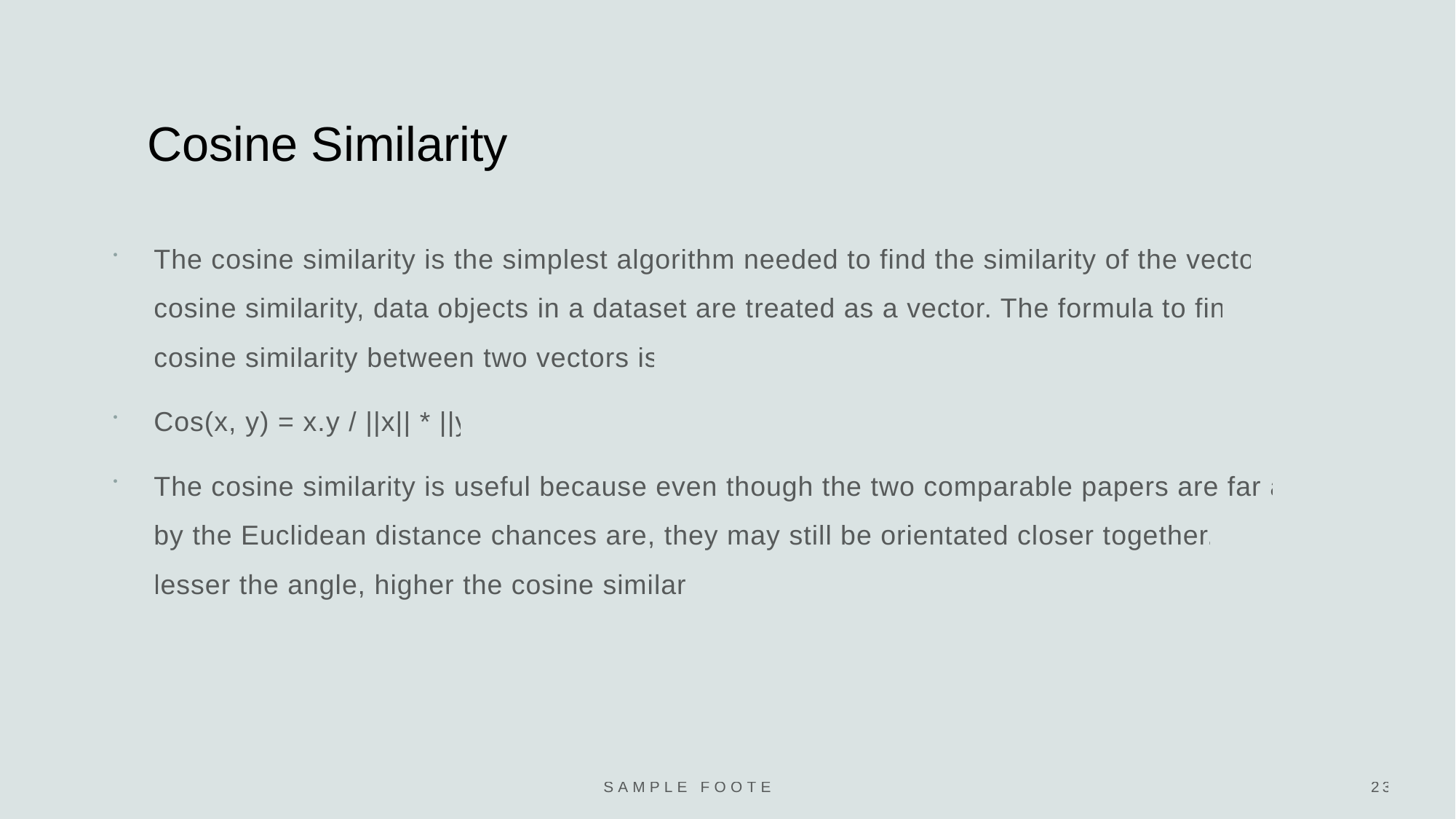

# Cosine Similarity
The cosine similarity is the simplest algorithm needed to find the similarity of the vectors. In cosine similarity, data objects in a dataset are treated as a vector. The formula to find the cosine similarity between two vectors is –
Cos(x, y) = x.y / ||x|| * ||y||
The cosine similarity is useful because even though the two comparable papers are far away by the Euclidean distance chances are, they may still be orientated closer together. The lesser the angle, higher the cosine similarity.
Sample Footer Text
23